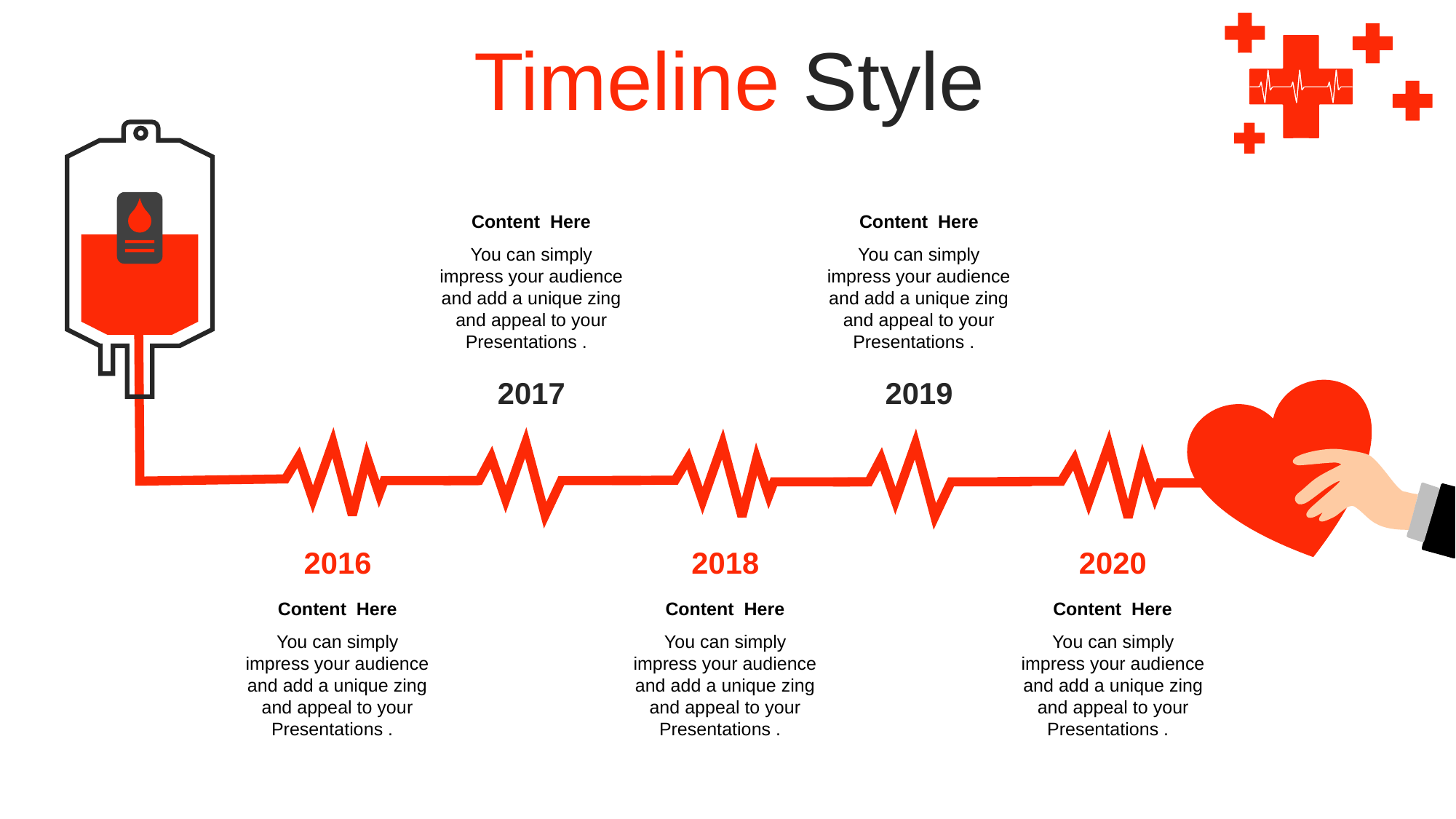

Timeline Style

Content  Here
You can simply impress your audience and add a unique zing and appeal to your Presentations .
Content  Here
You can simply impress your audience and add a unique zing and appeal to your Presentations .

2017
2019

2016
2018
2020
Content  Here
You can simply impress your audience and add a unique zing and appeal to your Presentations .
Content  Here
You can simply impress your audience and add a unique zing and appeal to your Presentations .
Content  Here
You can simply impress your audience and add a unique zing and appeal to your Presentations .